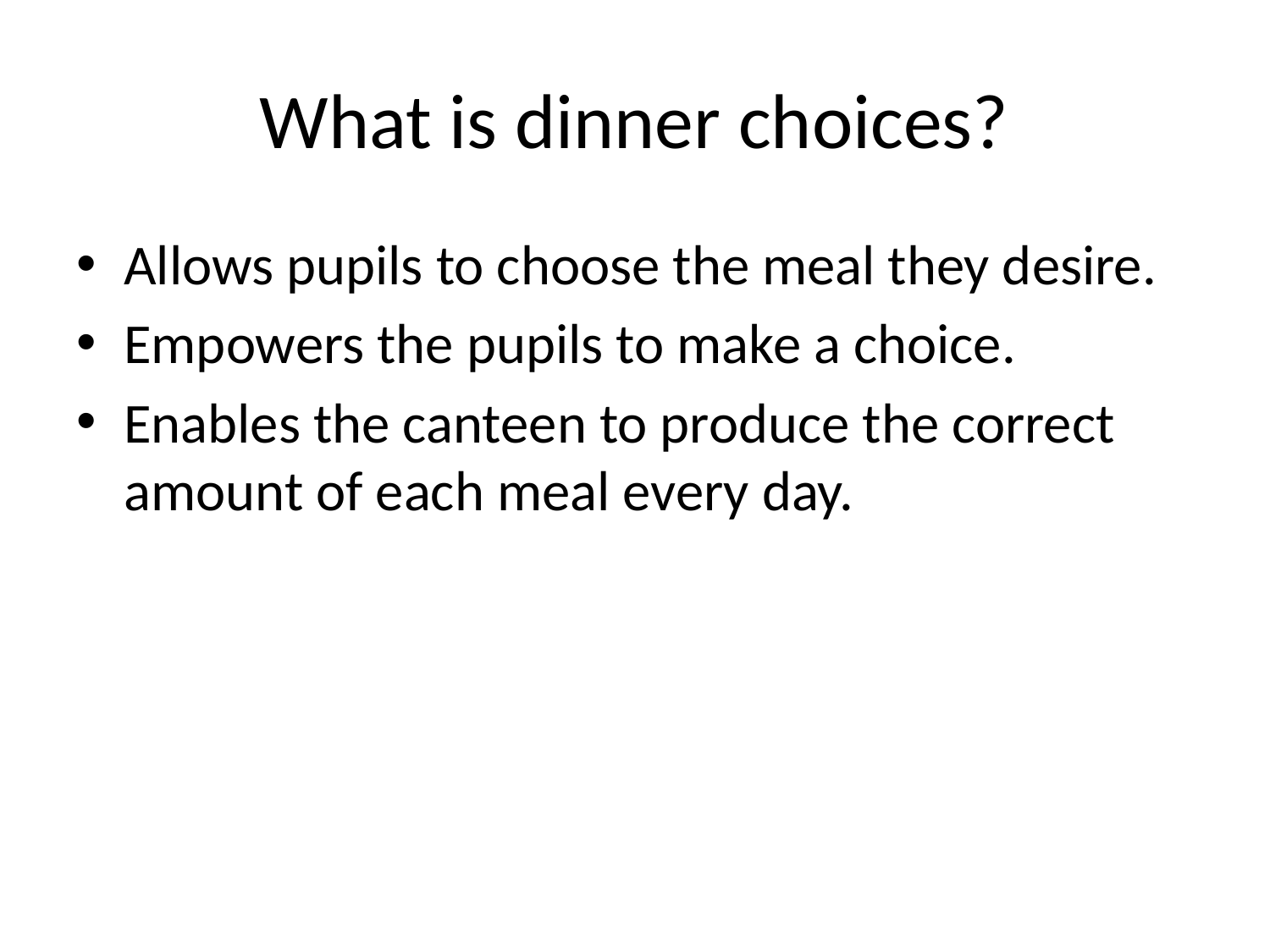

# What is dinner choices?
Allows pupils to choose the meal they desire.
Empowers the pupils to make a choice.
Enables the canteen to produce the correct amount of each meal every day.